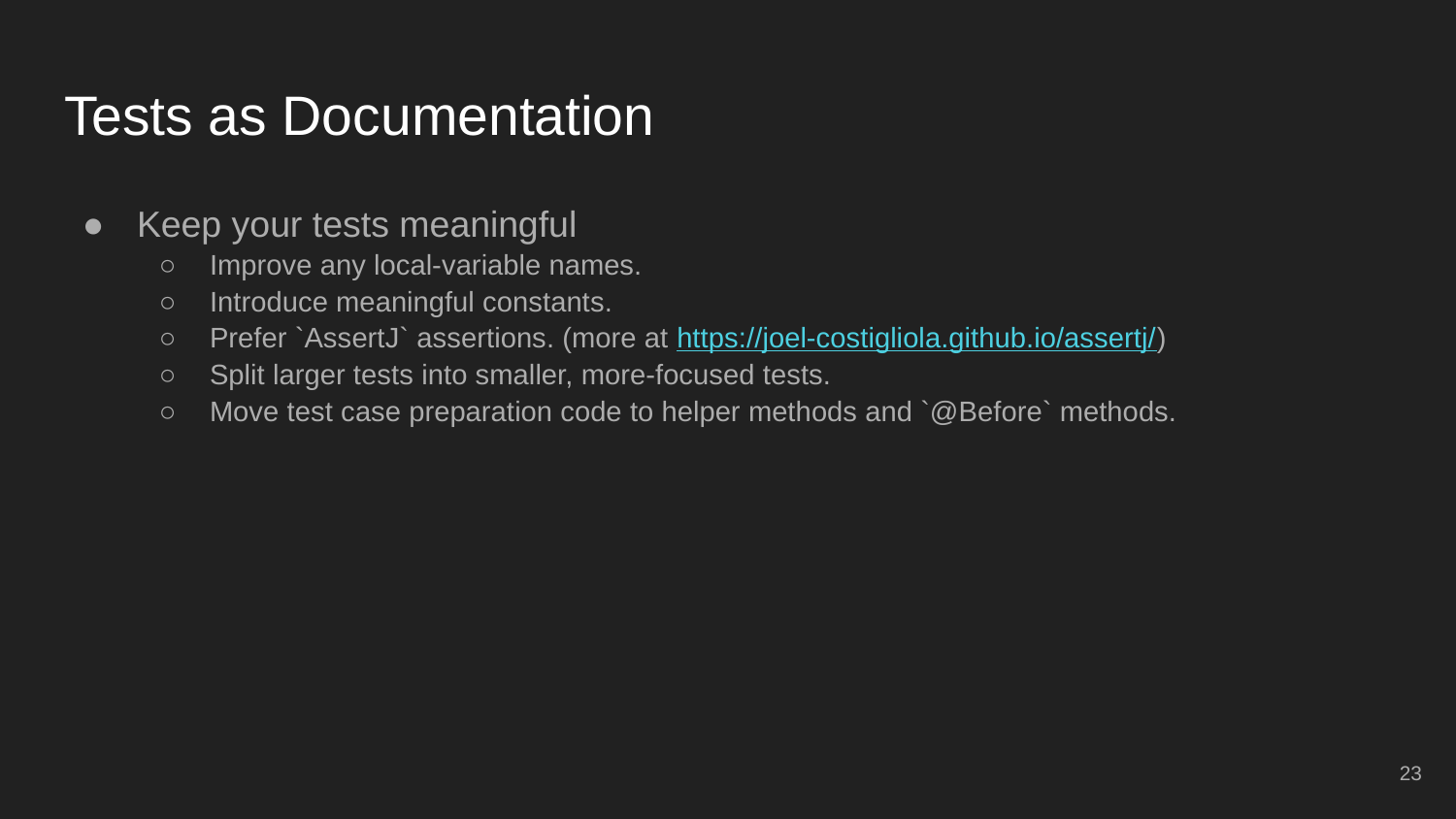

# Tests as Documentation
Keep your tests meaningful
Improve any local-variable names.
Introduce meaningful constants.
Prefer `AssertJ` assertions. (more at https://joel-costigliola.github.io/assertj/)
Split larger tests into smaller, more-focused tests.
Move test case preparation code to helper methods and `@Before` methods.
23